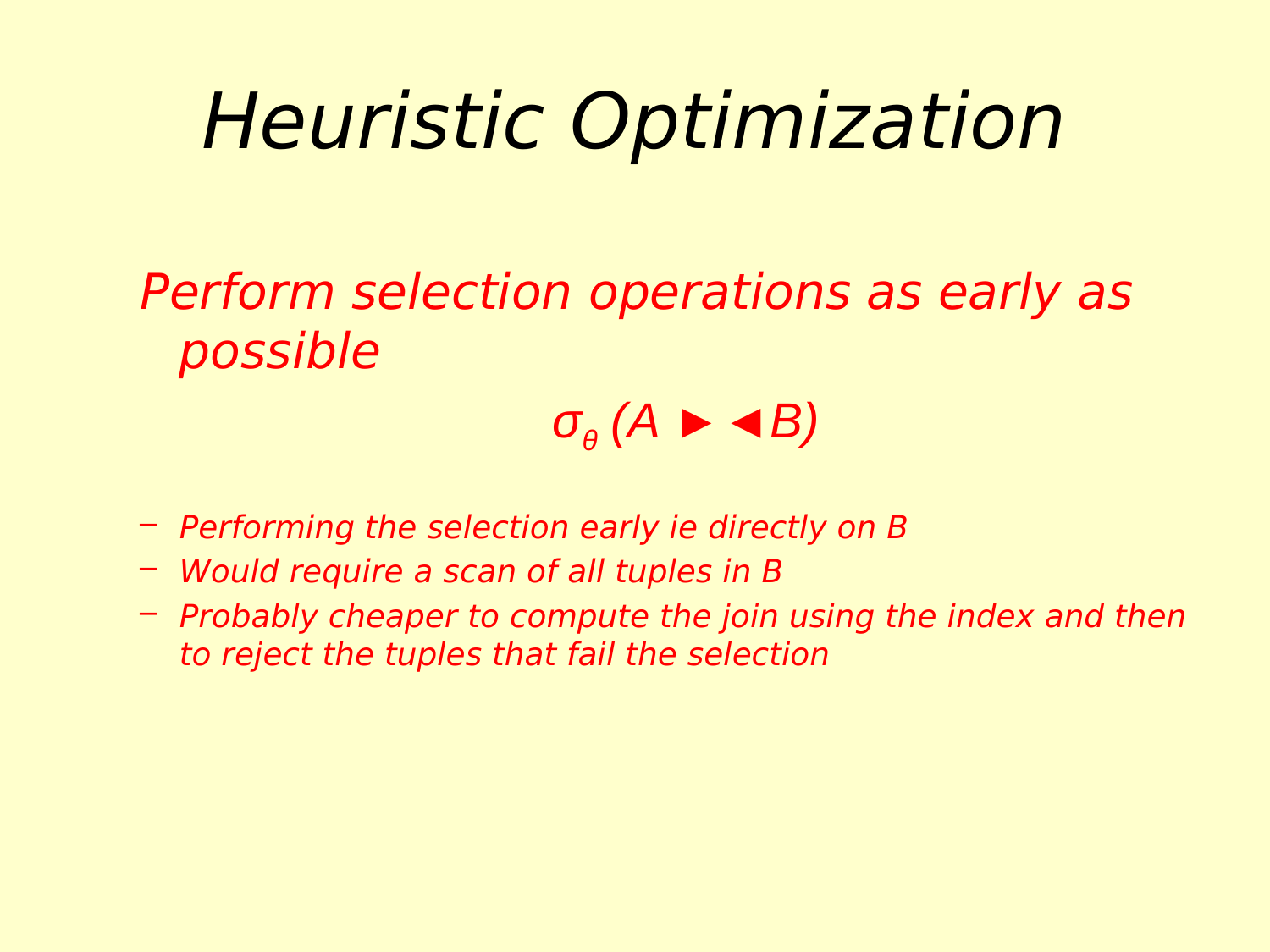

# Heuristic Optimization
Perform selection operations as early as possible
	 σθ (A ►◄B)

Performing the selection early ie directly on B
Would require a scan of all tuples in B
Probably cheaper to compute the join using the index and then to reject the tuples that fail the selection